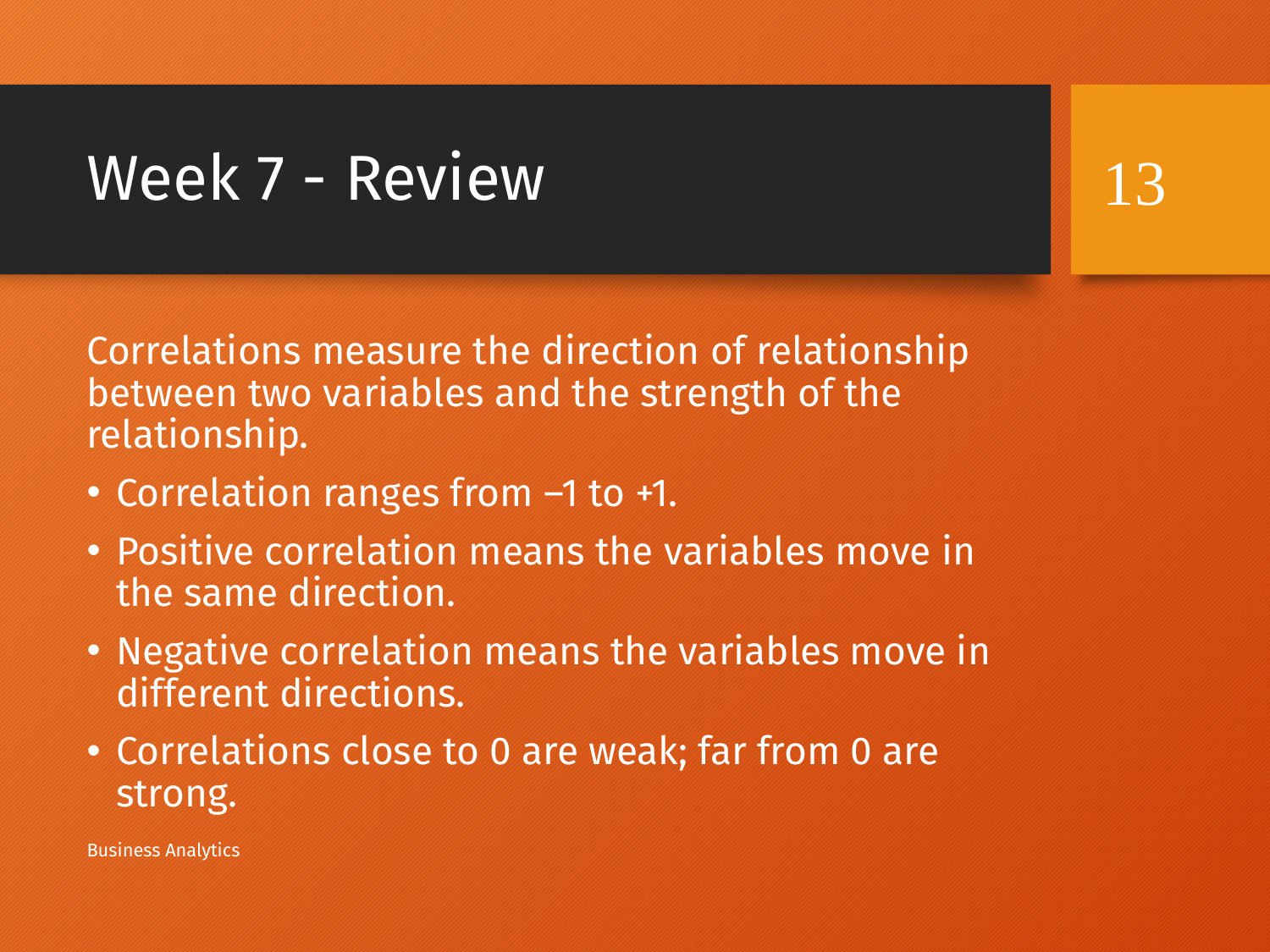

# Week 7 - Review
13
Correlations measure the direction of relationship between two variables and the strength of the relationship.
Correlation ranges from –1 to +1.
Positive correlation means the variables move in the same direction.
Negative correlation means the variables move in different directions.
Correlations close to 0 are weak; far from 0 are strong.

Business Analytics